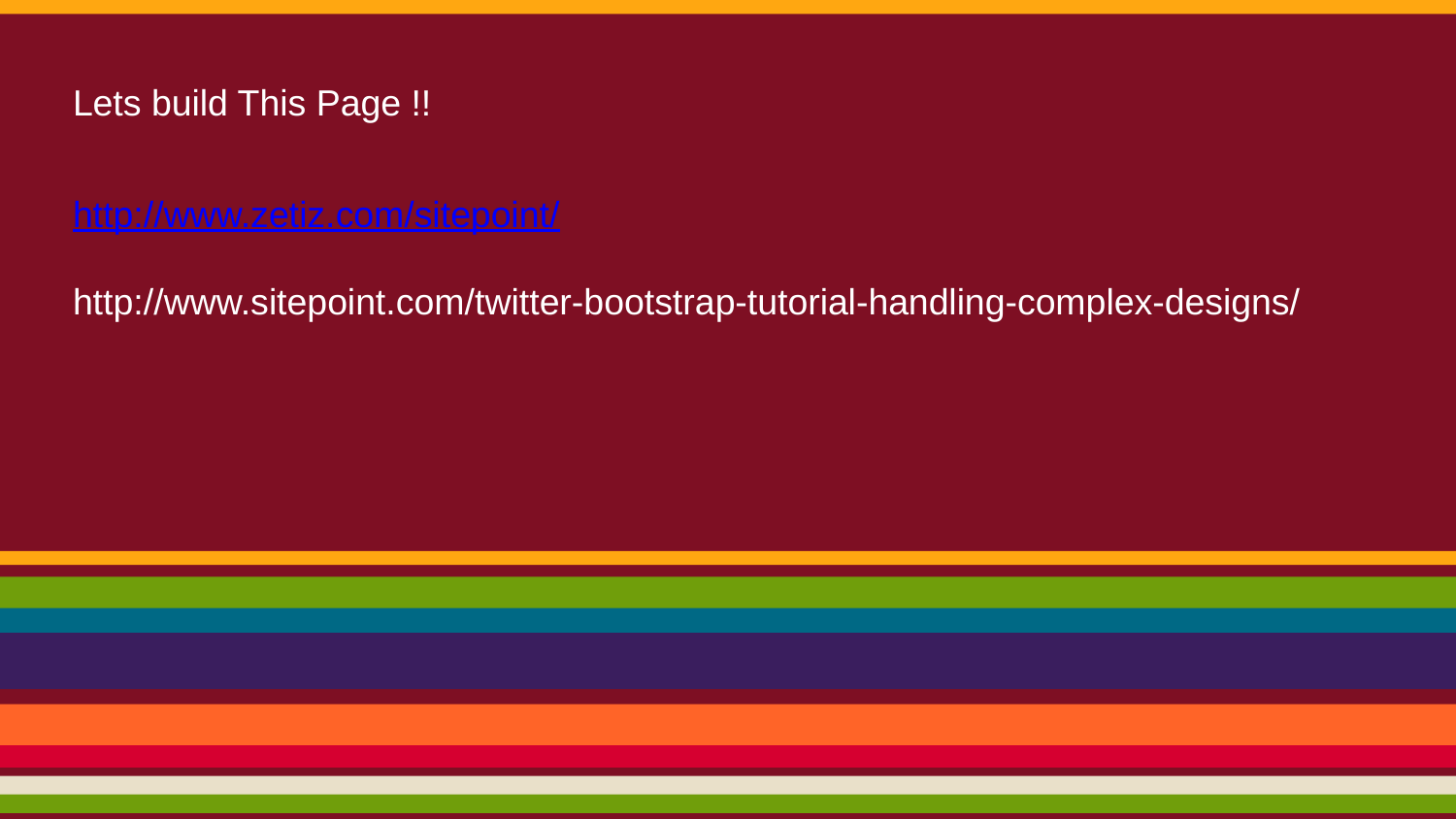

# Lets build This Page !!
http://www.zetiz.com/sitepoint/

http://www.sitepoint.com/twitter-bootstrap-tutorial-handling-complex-designs/